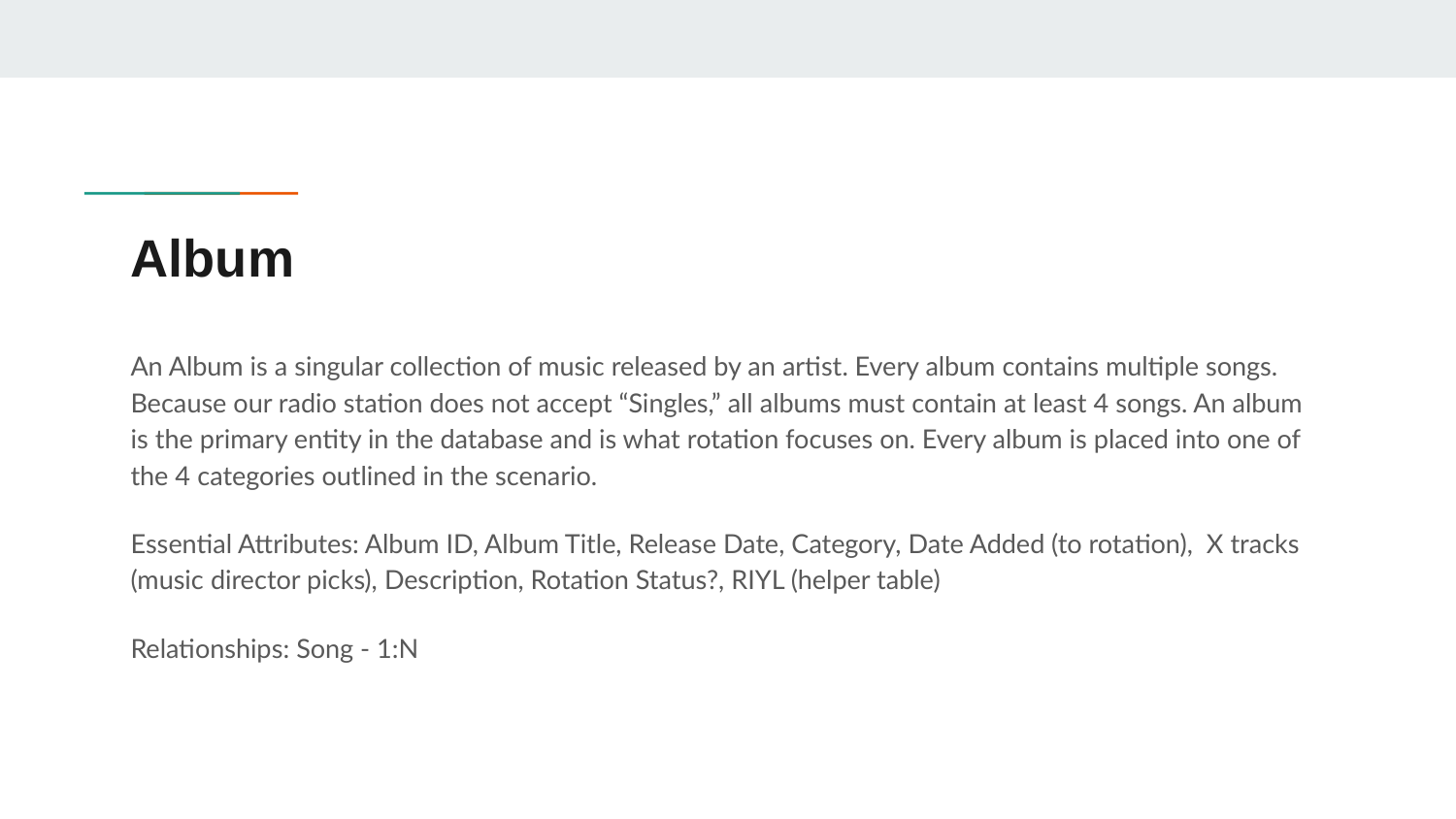

# Album
An Album is a singular collection of music released by an artist. Every album contains multiple songs. Because our radio station does not accept “Singles,” all albums must contain at least 4 songs. An album is the primary entity in the database and is what rotation focuses on. Every album is placed into one of the 4 categories outlined in the scenario.
Essential Attributes: Album ID, Album Title, Release Date, Category, Date Added (to rotation),  X tracks (music director picks), Description, Rotation Status?, RIYL (helper table)
Relationships: Song - 1:N